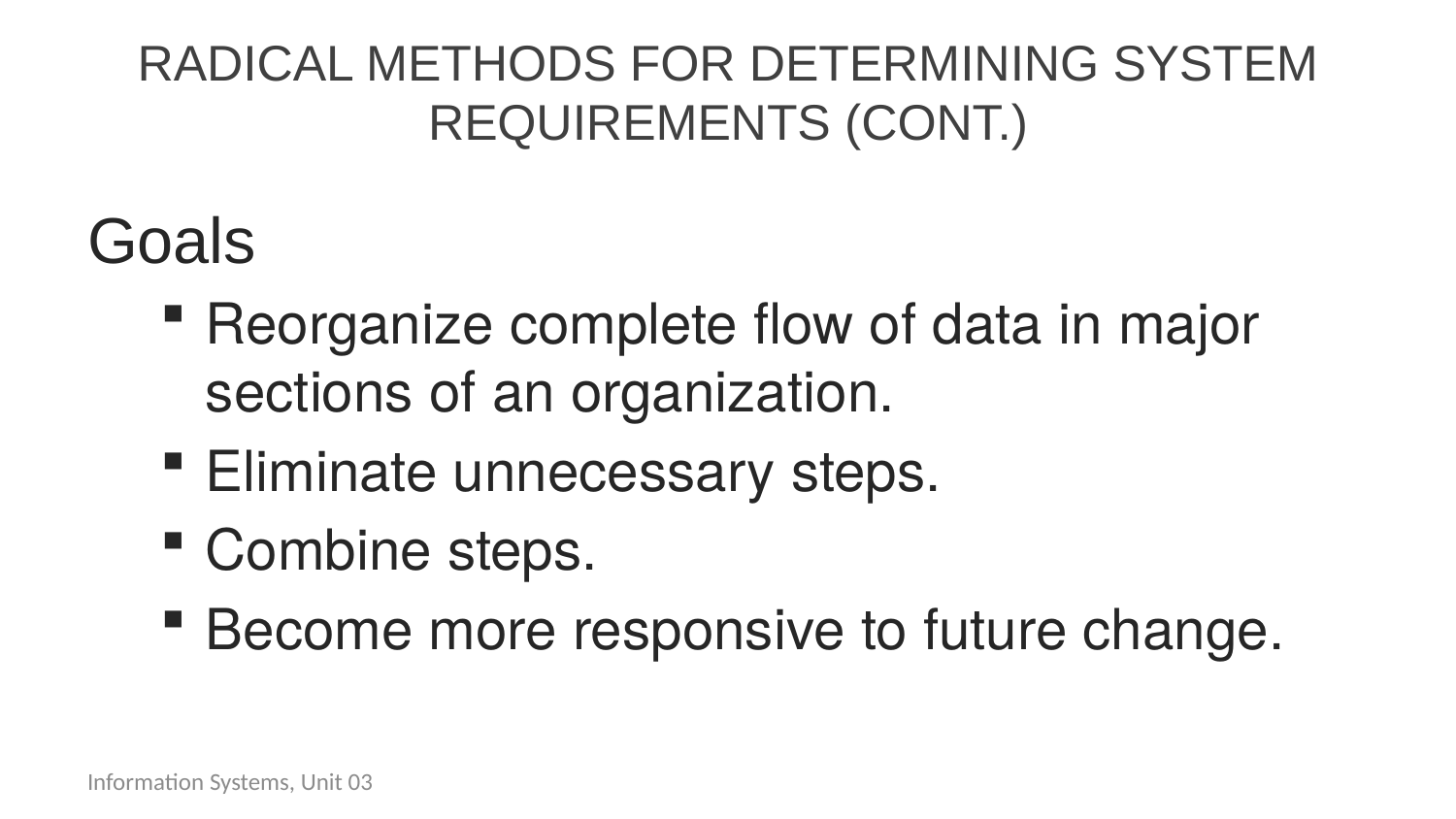

# Radical Methods for Determining System Requirements (Cont.)
Goals
Reorganize complete flow of data in major sections of an organization.
Eliminate unnecessary steps.
Combine steps.
Become more responsive to future change.
Information Systems, Unit 03
44